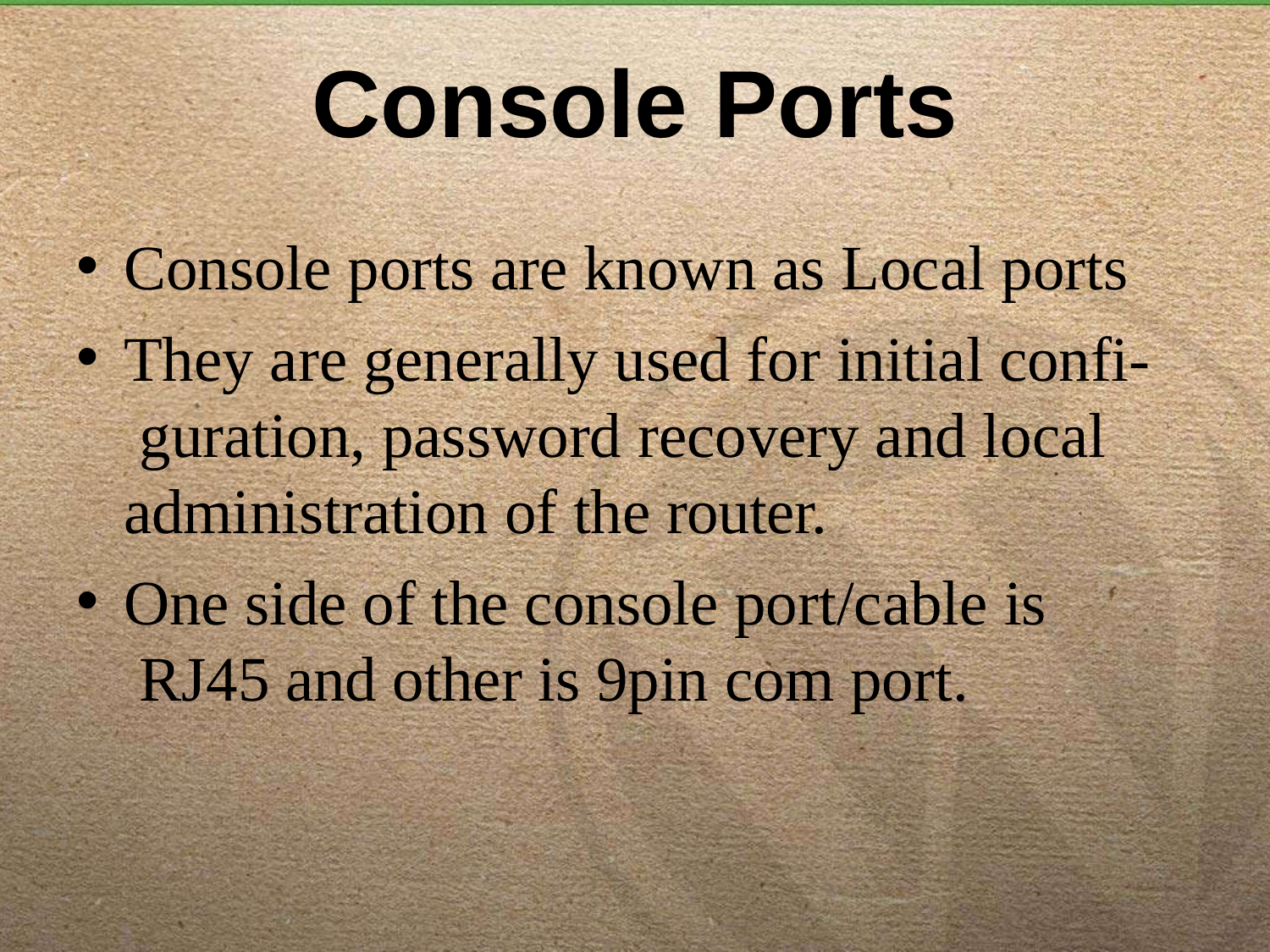

# Console Ports
Console ports are known as Local ports
They are generally used for initial confi-  guration, password recovery and local  administration of the router.
One side of the console port/cable is  RJ45 and other is 9pin com port.